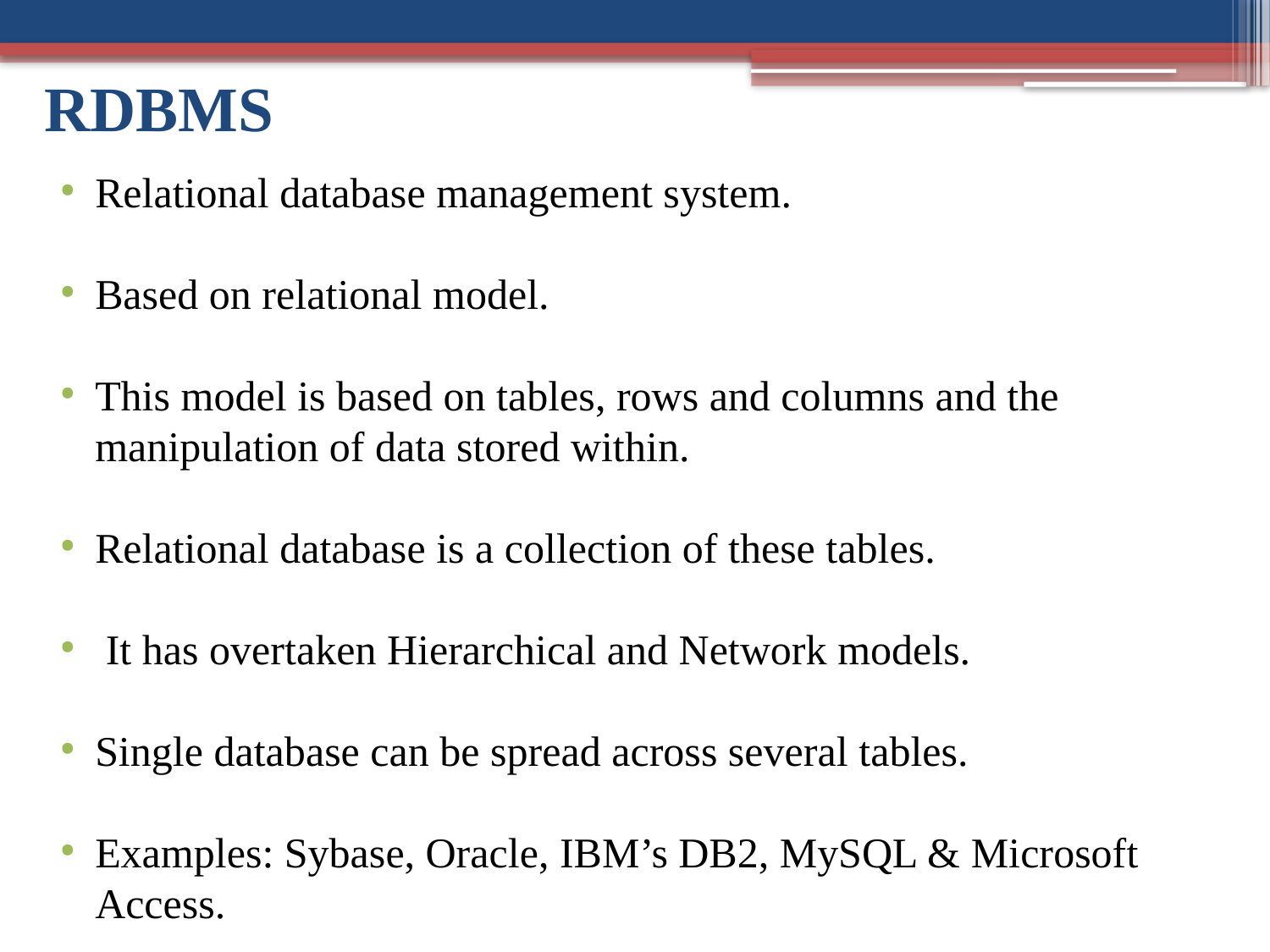

RDBMS
Relational database management system.

Based on relational model.

This model is based on tables, rows and columns and the manipulation of data stored within.

Relational database is a collection of these tables.

 It has overtaken Hierarchical and Network models.

Single database can be spread across several tables.

Examples: Sybase, Oracle, IBM’s DB2, MySQL & Microsoft Access.